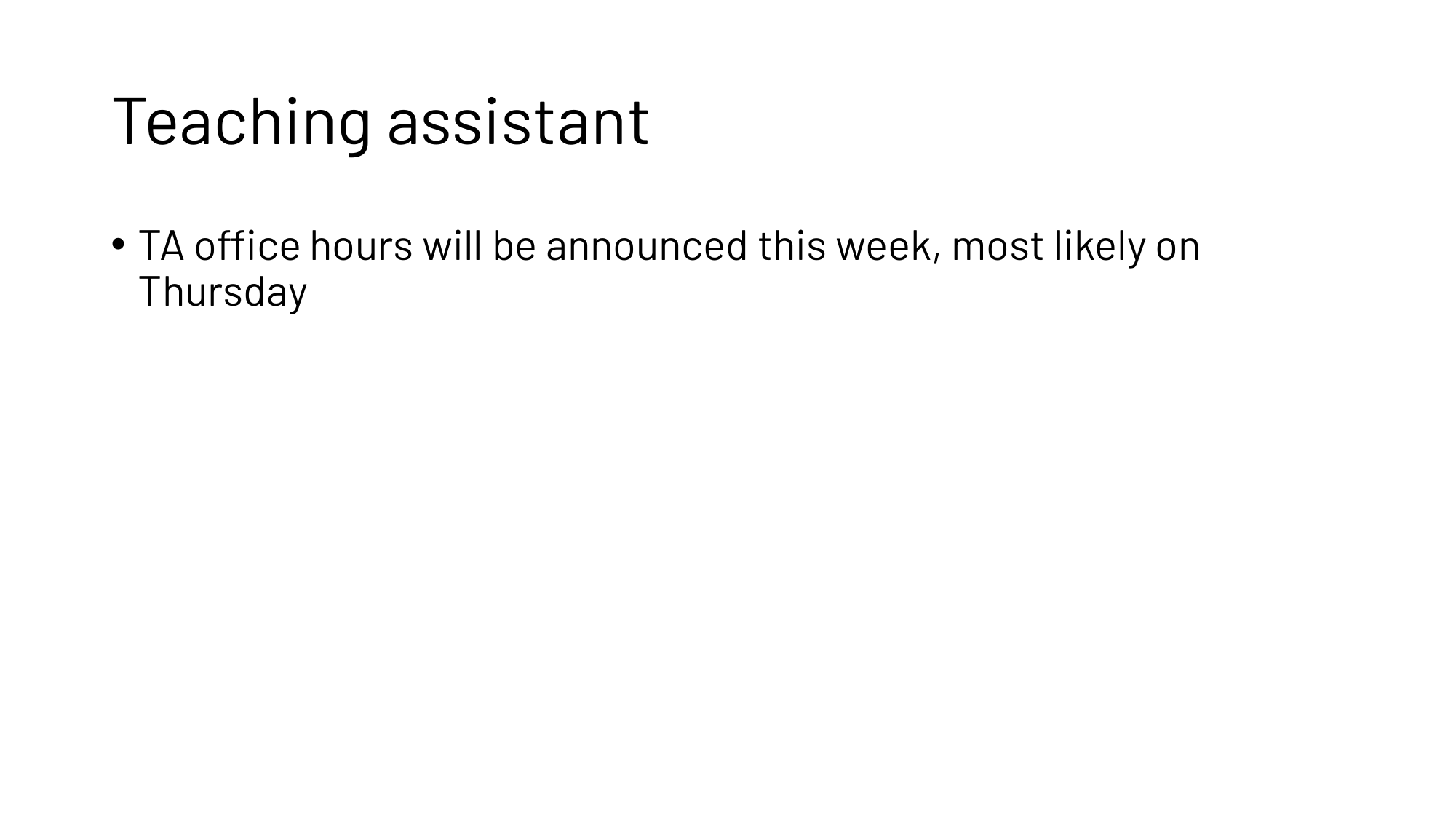

# Teaching assistant
TA office hours will be announced this week, most likely on Thursday